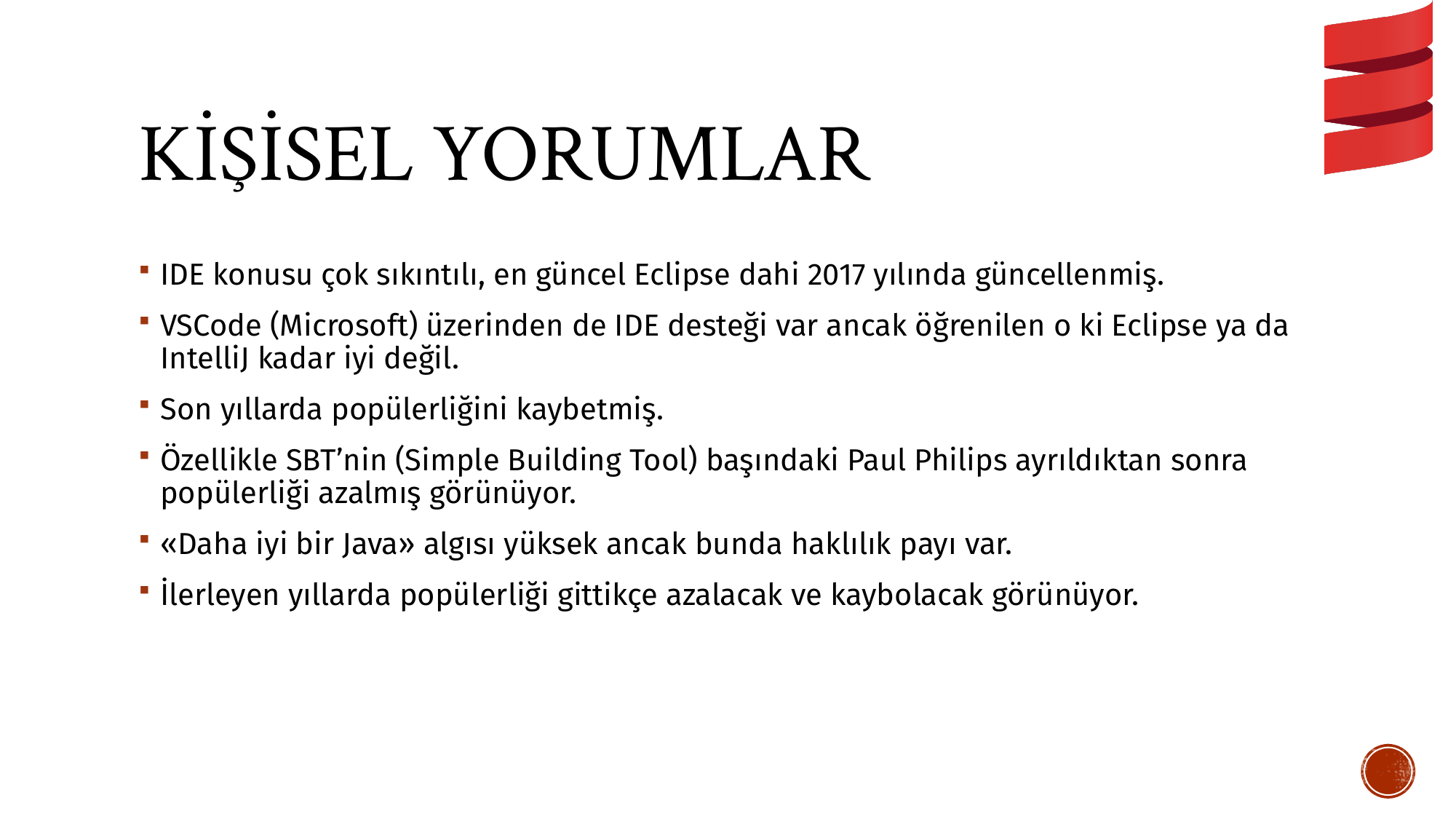

# Kişisel yorumlar
IDE konusu çok sıkıntılı, en güncel Eclipse dahi 2017 yılında güncellenmiş.
VSCode (Microsoft) üzerinden de IDE desteği var ancak öğrenilen o ki Eclipse ya da IntelliJ kadar iyi değil.
Son yıllarda popülerliğini kaybetmiş.
Özellikle SBT’nin (Simple Building Tool) başındaki Paul Philips ayrıldıktan sonra popülerliği azalmış görünüyor.
«Daha iyi bir Java» algısı yüksek ancak bunda haklılık payı var.
İlerleyen yıllarda popülerliği gittikçe azalacak ve kaybolacak görünüyor.